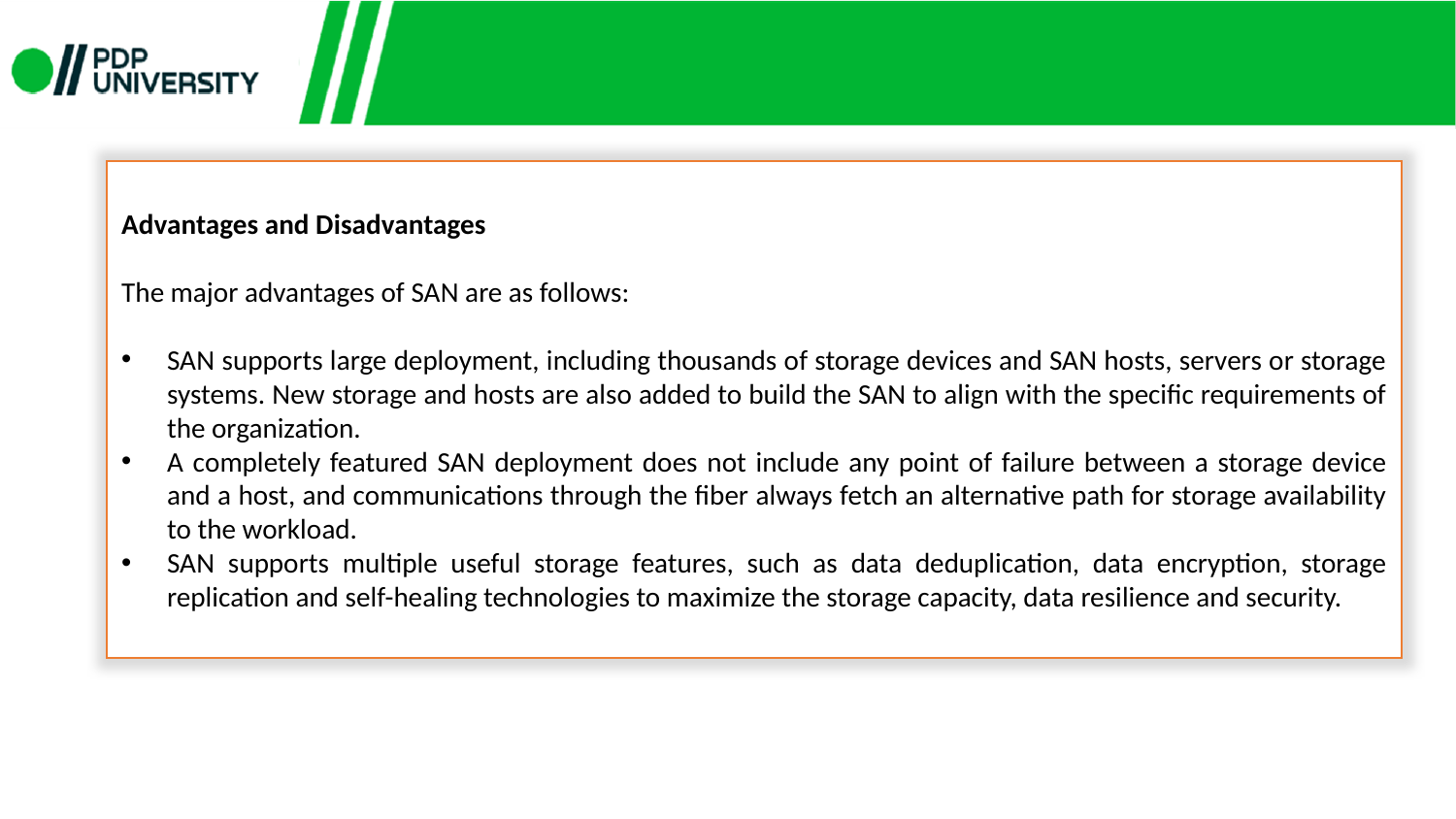

Advantages and Disadvantages

The major advantages of SAN are as follows:

SAN supports large deployment, including thousands of storage devices and SAN hosts, servers or storage systems. New storage and hosts are also added to build the SAN to align with the specific requirements of the organization.
A completely featured SAN deployment does not include any point of failure between a storage device and a host, and communications through the fiber always fetch an alternative path for storage availability to the workload.
SAN supports multiple useful storage features, such as data deduplication, data encryption, storage replication and self-healing technologies to maximize the storage capacity, data resilience and security.